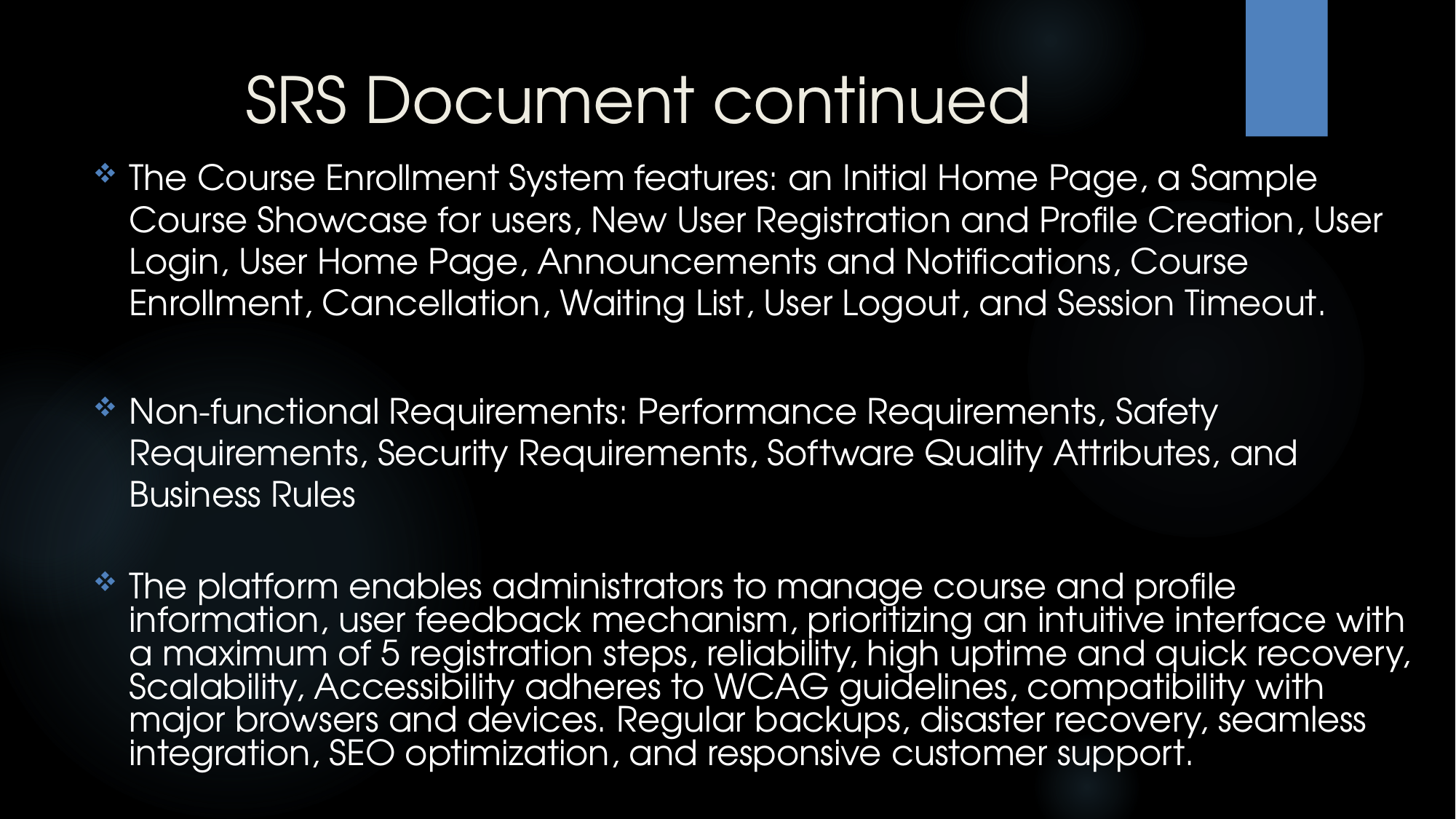

# SRS Document continued
The Course Enrollment System features: an Initial Home Page, a Sample Course Showcase for users, New User Registration and Profile Creation, User Login, User Home Page, Announcements and Notifications, Course Enrollment, Cancellation, Waiting List, User Logout, and Session Timeout.

Non-functional Requirements: Performance Requirements, Safety Requirements, Security Requirements, Software Quality Attributes, and Business Rules

The platform enables administrators to manage course and profile information, user feedback mechanism, prioritizing an intuitive interface with a maximum of 5 registration steps, reliability, high uptime and quick recovery, Scalability, Accessibility adheres to WCAG guidelines, compatibility with major browsers and devices. Regular backups, disaster recovery, seamless integration, SEO optimization, and responsive customer support.